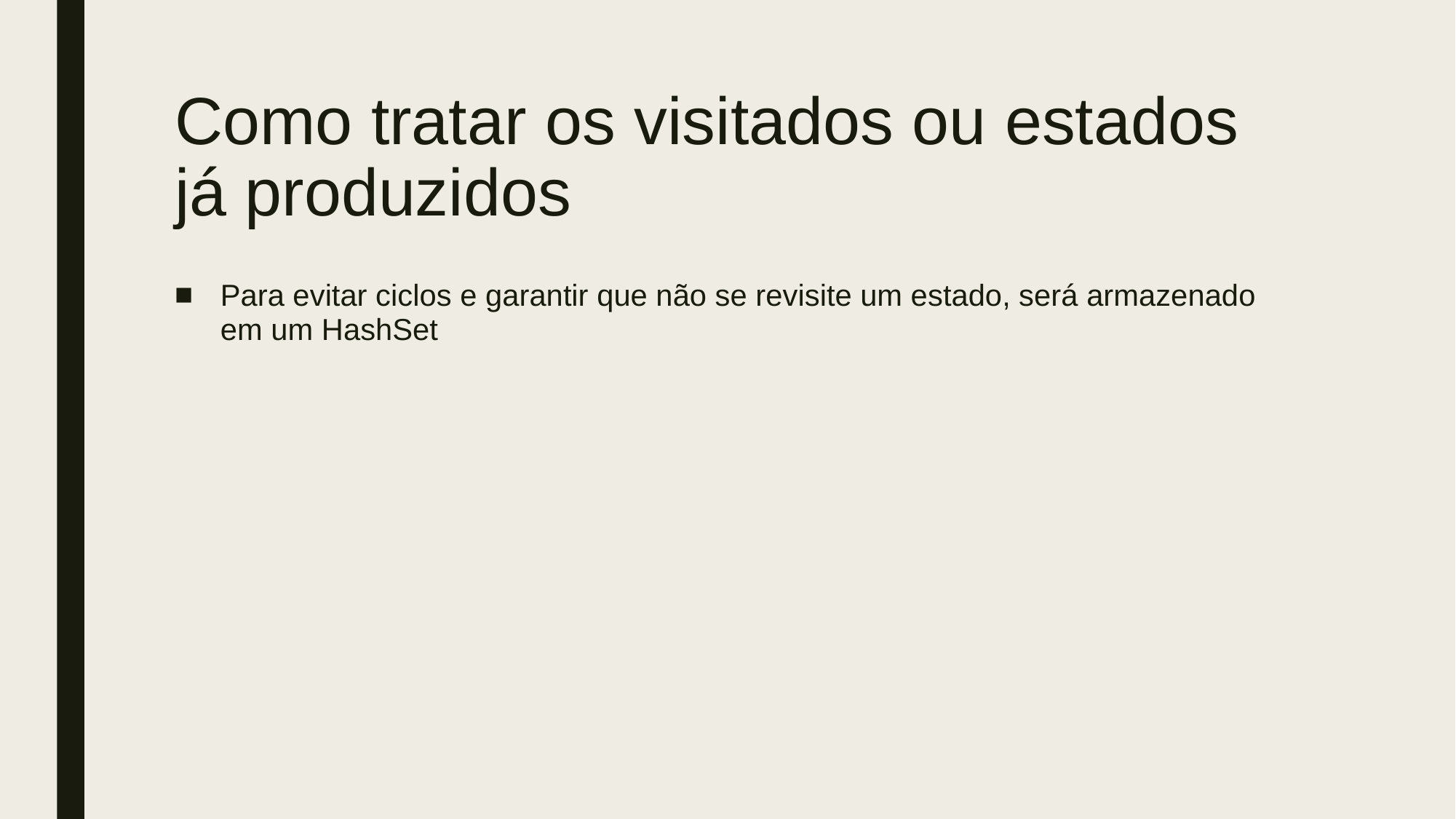

# Como tratar os visitados ou estados já produzidos
Para evitar ciclos e garantir que não se revisite um estado, será armazenado em um HashSet